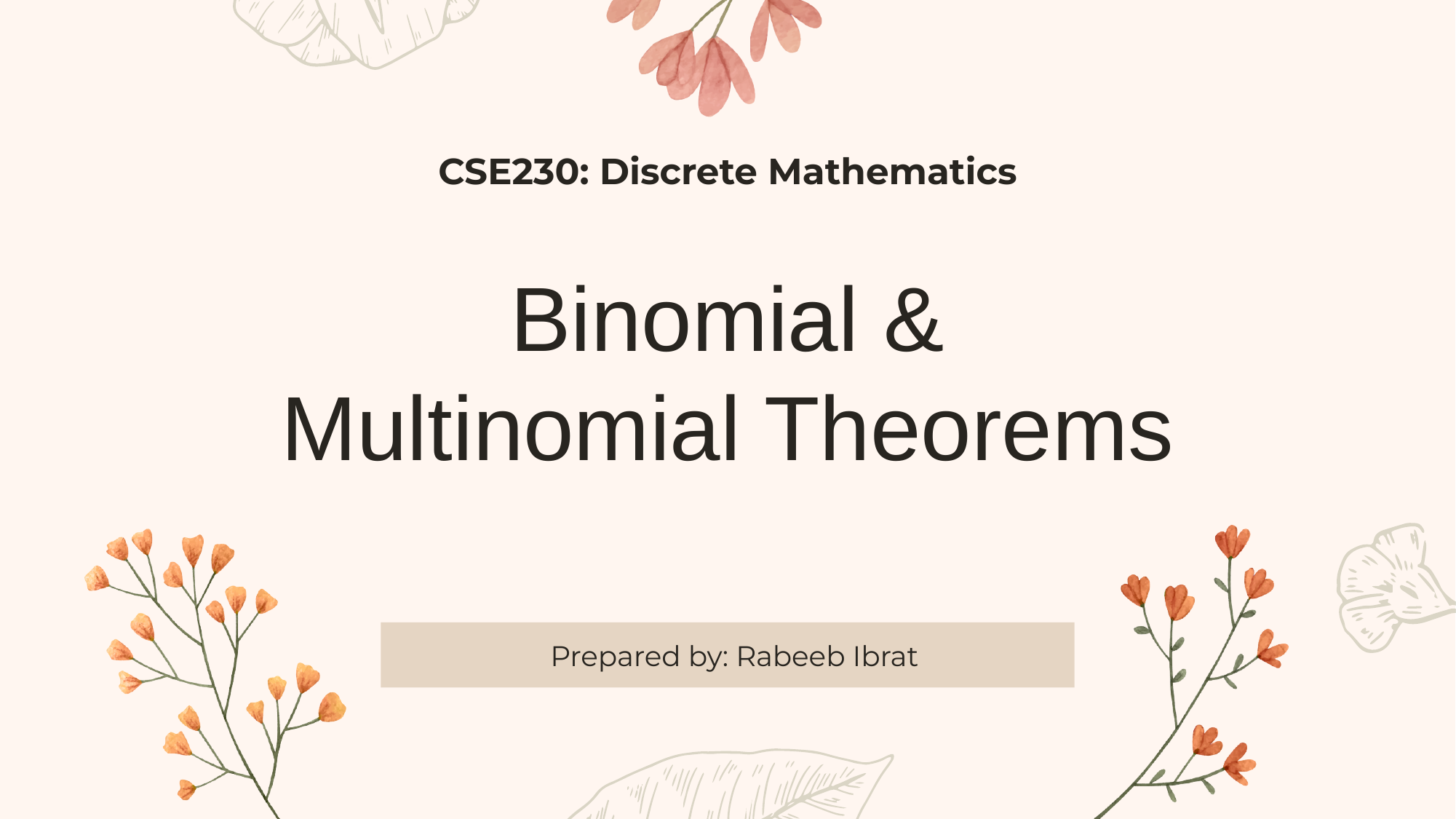

CSE230: Discrete Mathematics
# Binomial & Multinomial Theorems
Prepared by: Rabeeb Ibrat